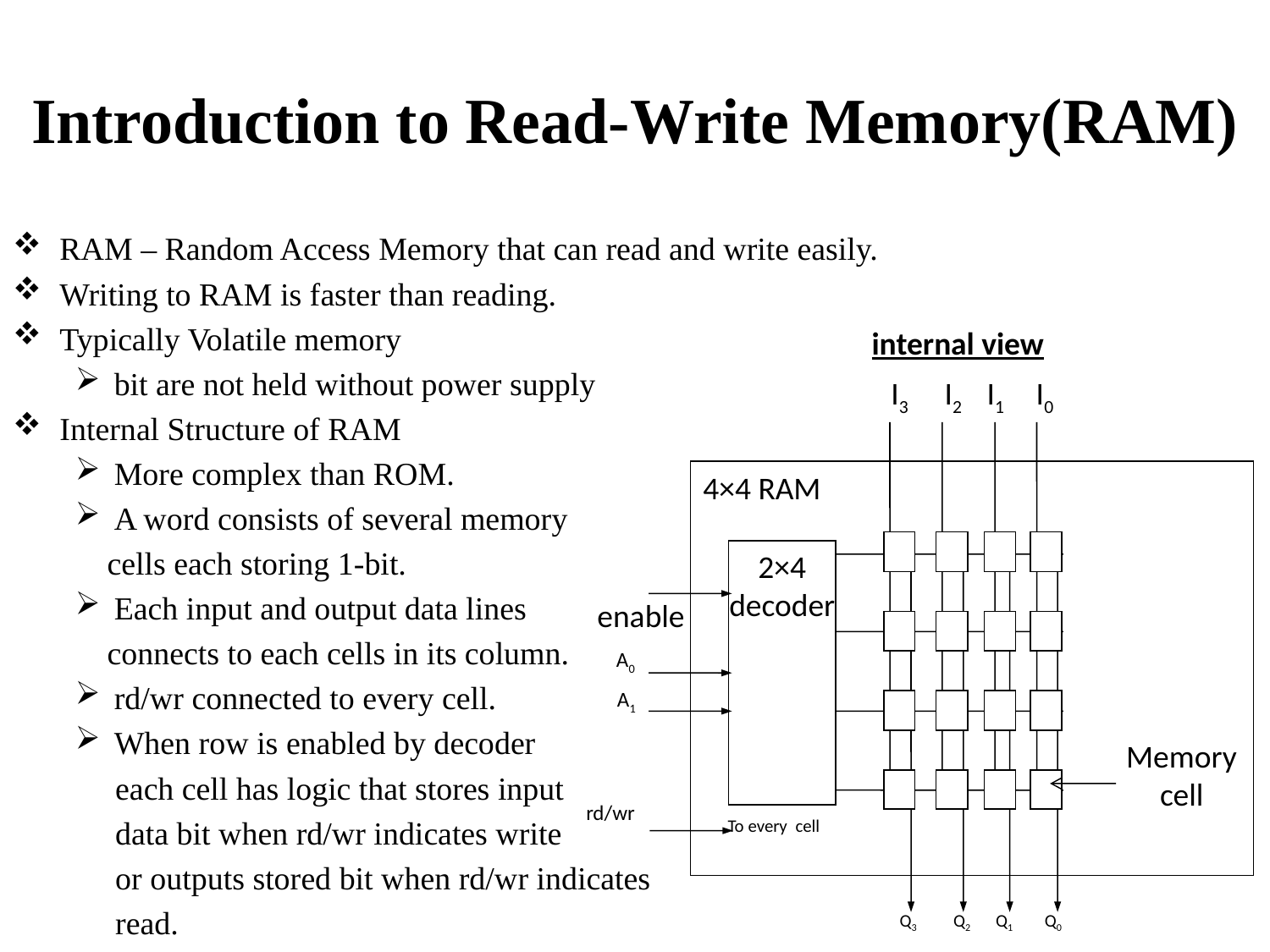

# Introduction to Read-Write Memory(RAM)
RAM – Random Access Memory that can read and write easily.
Writing to RAM is faster than reading.
Typically Volatile memory
bit are not held without power supply
Internal Structure of RAM
More complex than ROM.
A word consists of several memory
    cells each storing 1-bit.
Each input and output data lines
    connects to each cells in its column.
rd/wr connected to every cell.
When row is enabled by decoder
     each cell has logic that stores input
     data bit when rd/wr indicates write
     or outputs stored bit when rd/wr indicates
     read.

internal view
I3
I2

I1
I0

4×4 RAM

2×4 decoder

enable

A0

A1

Memory cell

rd/wr
To every  cell
Q3
Q2

Q1
Q0